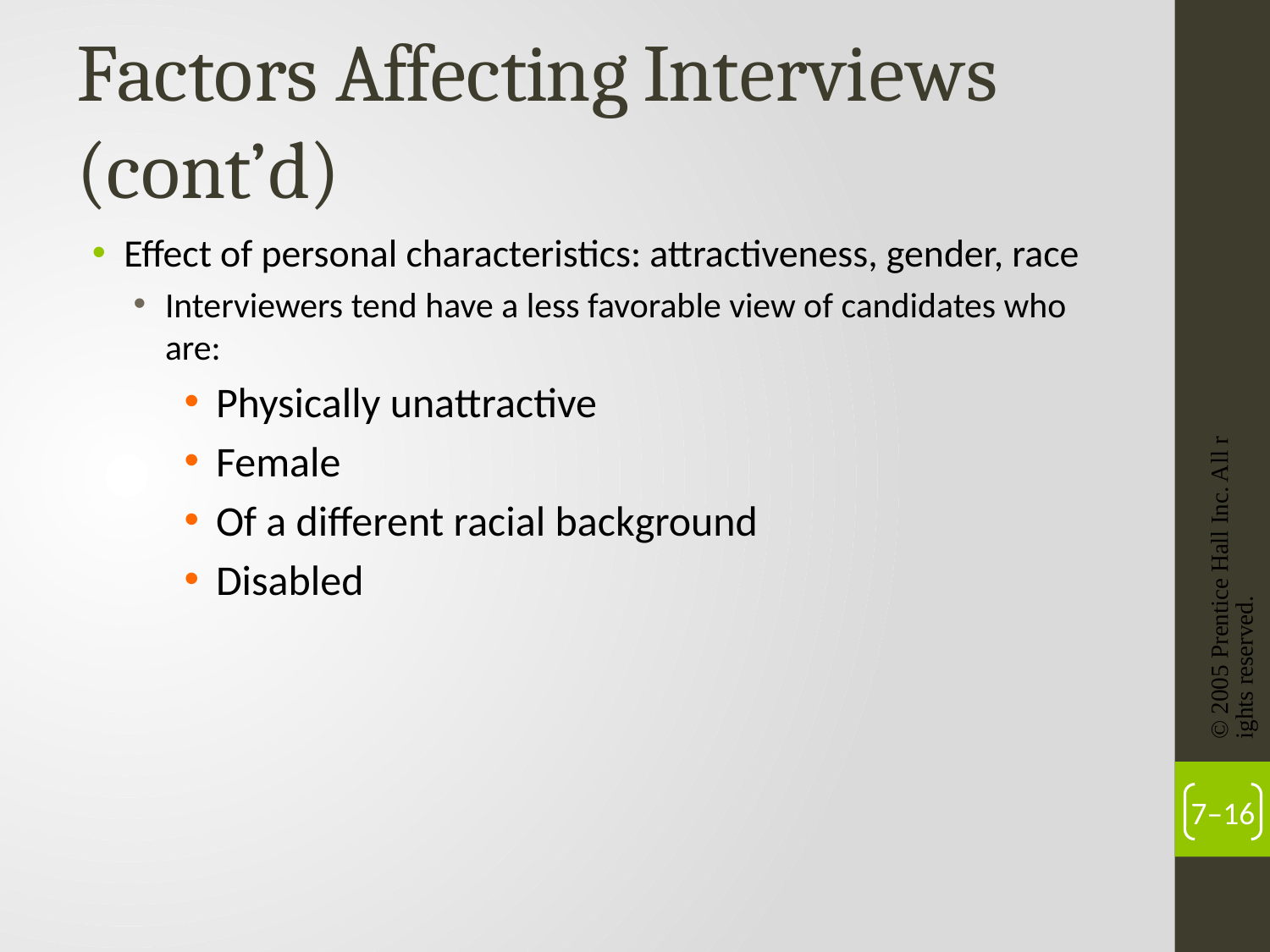

# Factors Affecting Interviews (cont’d)
Effect of personal characteristics: attractiveness, gender, race
Interviewers tend have a less favorable view of candidates who are:
Physically unattractive
Female
Of a different racial background
Disabled
© 2005 Prentice Hall Inc. All rights reserved.
7–16